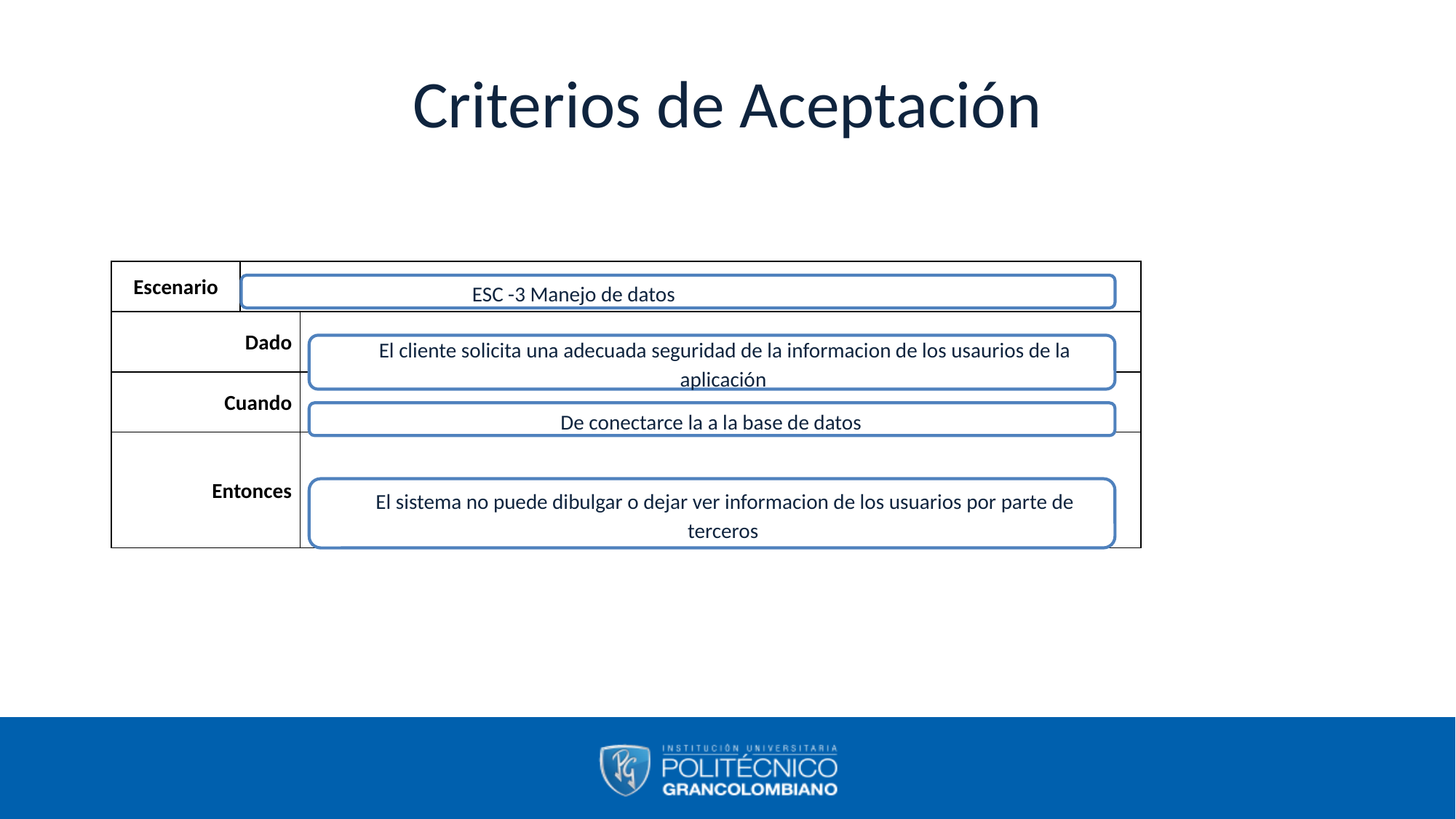

# Criterios de Aceptación
| Escenario |  |  |
| --- | --- | --- |
| Dado |  |  |
| Cuando |  |  |
| Entonces |  |  |
ESC -3 Manejo de datos
El cliente solicita una adecuada seguridad de la informacion de los usaurios de la aplicación
De conectarce la a la base de datos
El sistema no puede dibulgar o dejar ver informacion de los usuarios por parte de terceros